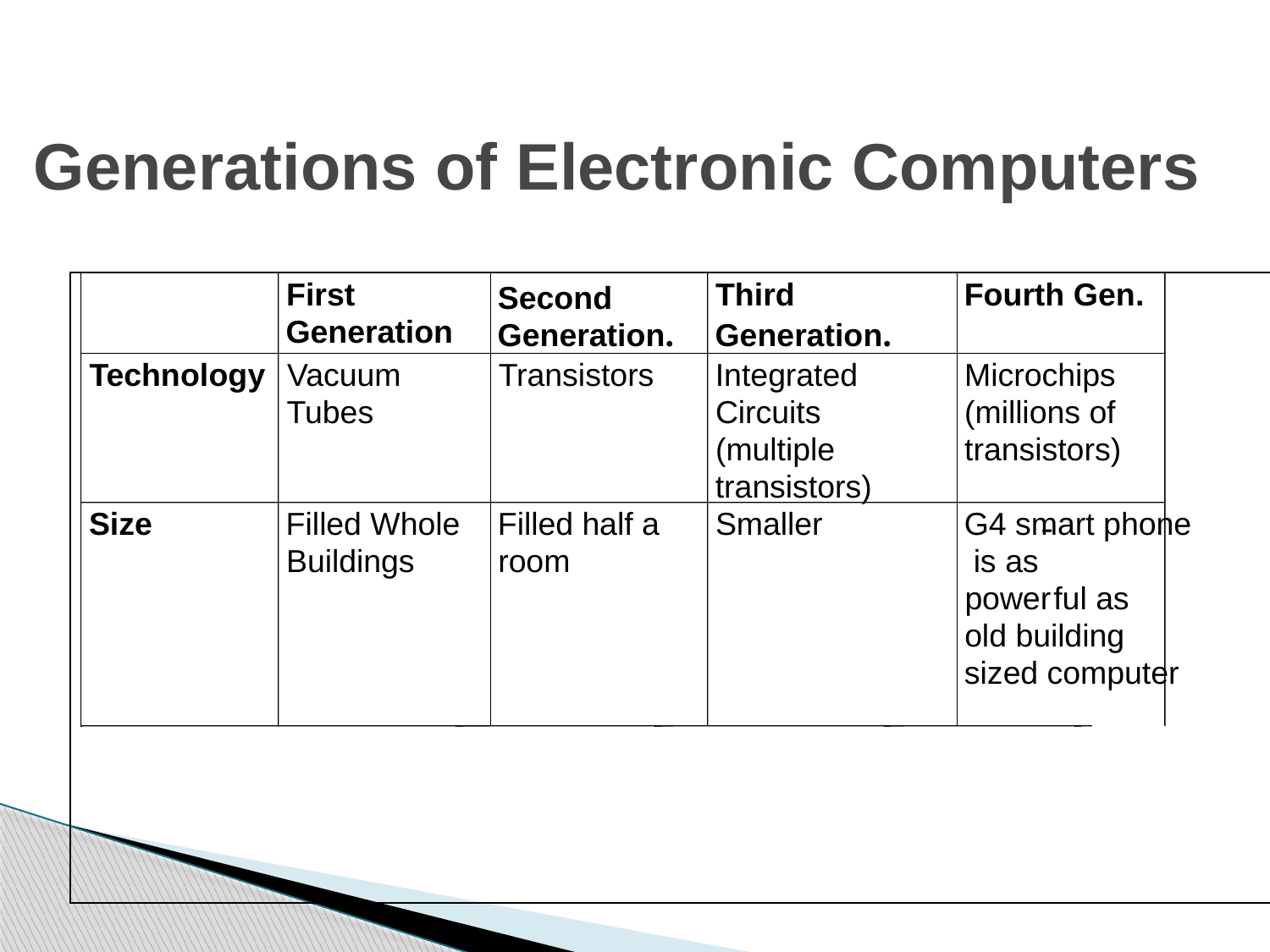

Generations of Electronic Computers

First

Second

Third

Fourth Gen.

Generation

Generation.

Generation.

Technology

Vacuum
Transistors

Integrated
Microchips
Tubes

Circuits
(millions of
(multiple
transistors)

transistors)

Size

Filled Whole
Filled half a
Smaller

G4 smart phone
-

Buildings

room

 is as
power
ful as
old building
sized computer